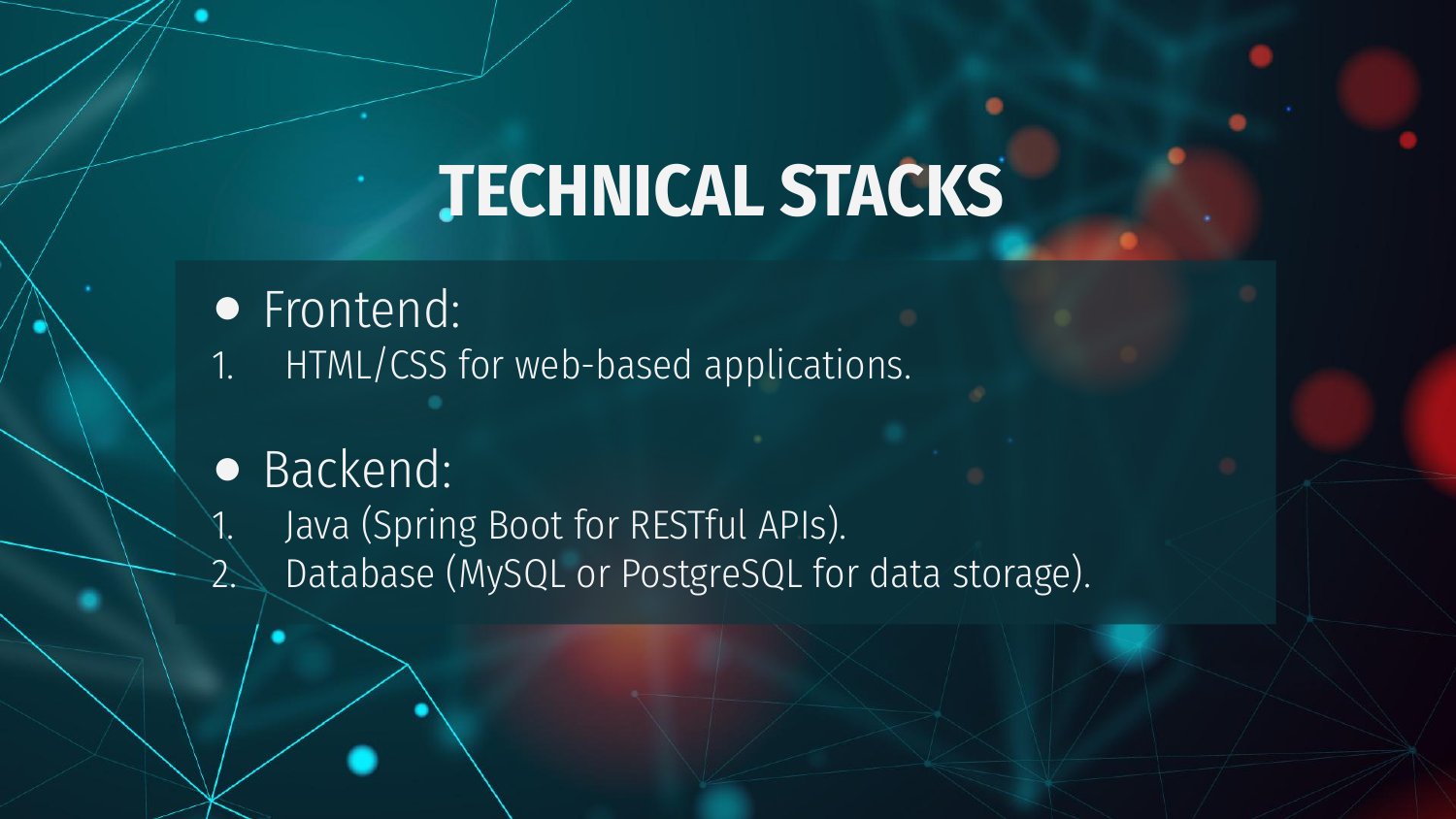

# TECHNICAL STACKS
Frontend:
HTML/CSS for web-based applications.

Backend:
Java (Spring Boot for RESTful APIs).
Database (MySQL or PostgreSQL for data storage).